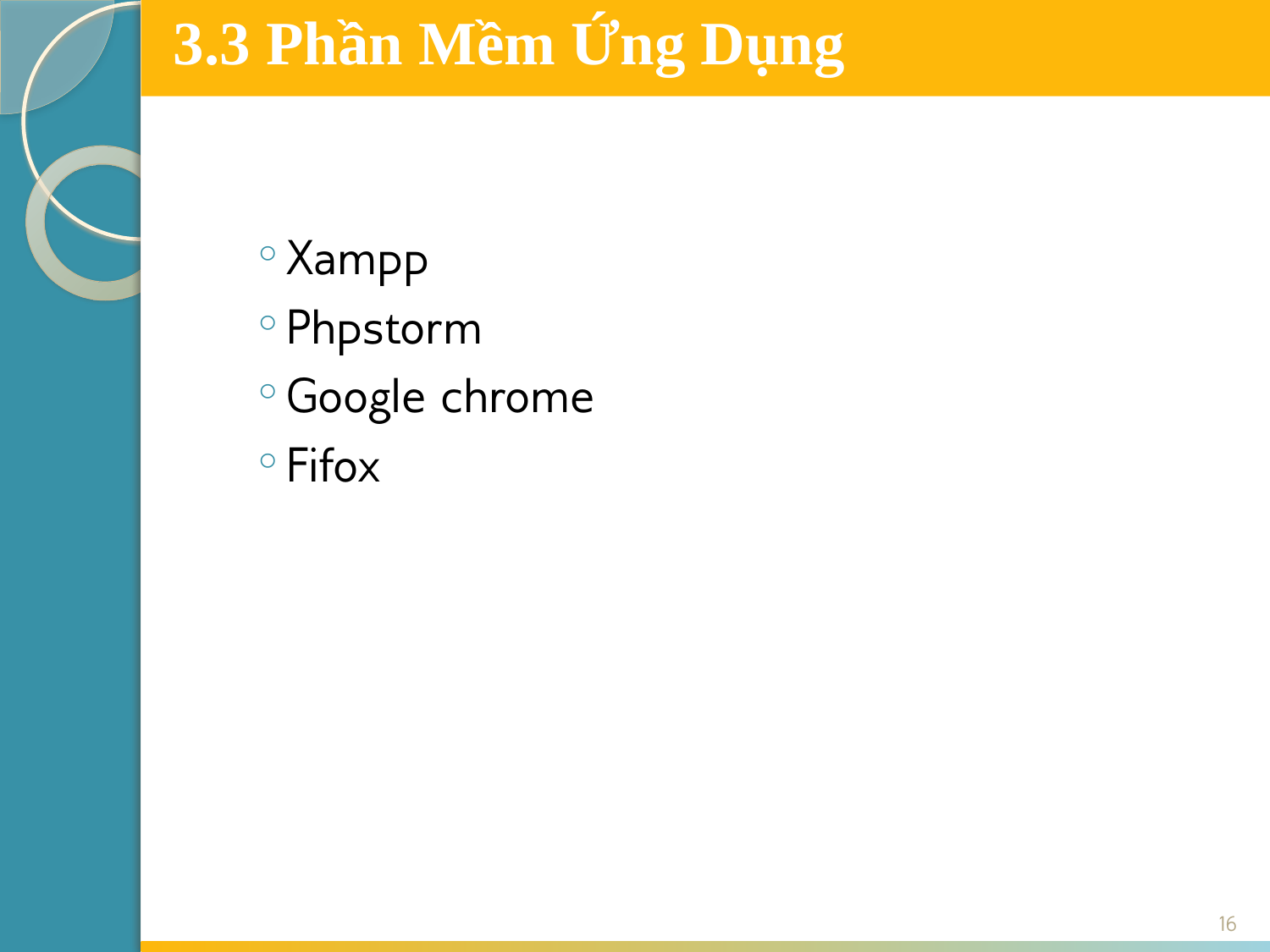

3.3 Phần Mềm Ứng Dụng

Xampp
Phpstorm
Google chrome
Fifox
16